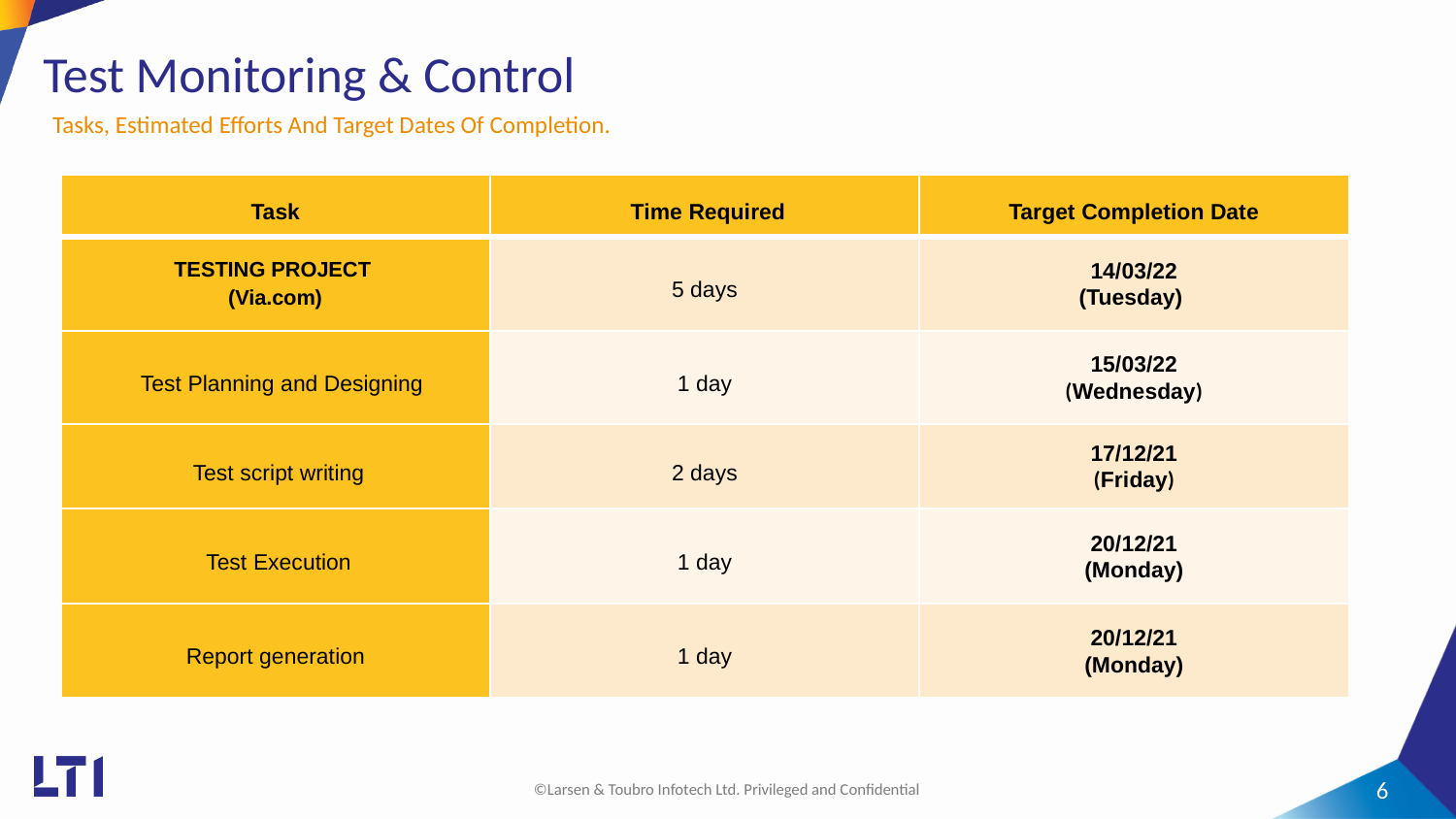

# Test Monitoring & Control
Tasks, Estimated Efforts And Target Dates Of Completion.
| Task | Time Required | Target Completion Date |
| --- | --- | --- |
| TESTING PROJECT (Via.com) | 5 days | 14/03/22 (Tuesday) |
| Test Planning and Designing | 1 day | 15/03/22 (Wednesday) |
| Test script writing | 2 days | 17/12/21 (Friday) |
| Test Execution | 1 day | 20/12/21 (Monday) |
| Report generation | 1 day | 20/12/21 (Monday) |